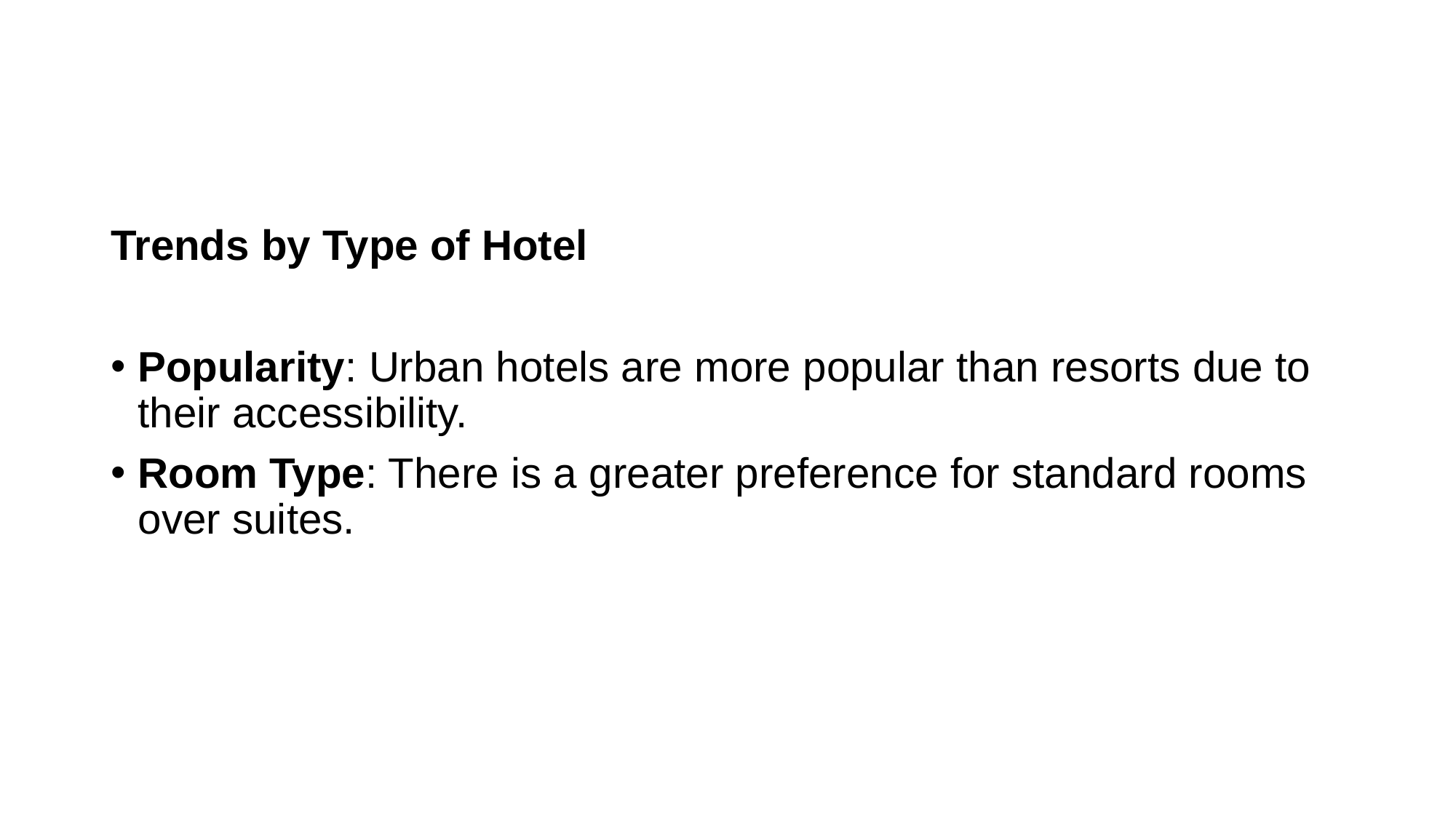

#
Trends by Type of Hotel

Popularity: Urban hotels are more popular than resorts due to their accessibility.
Room Type: There is a greater preference for standard rooms over suites.